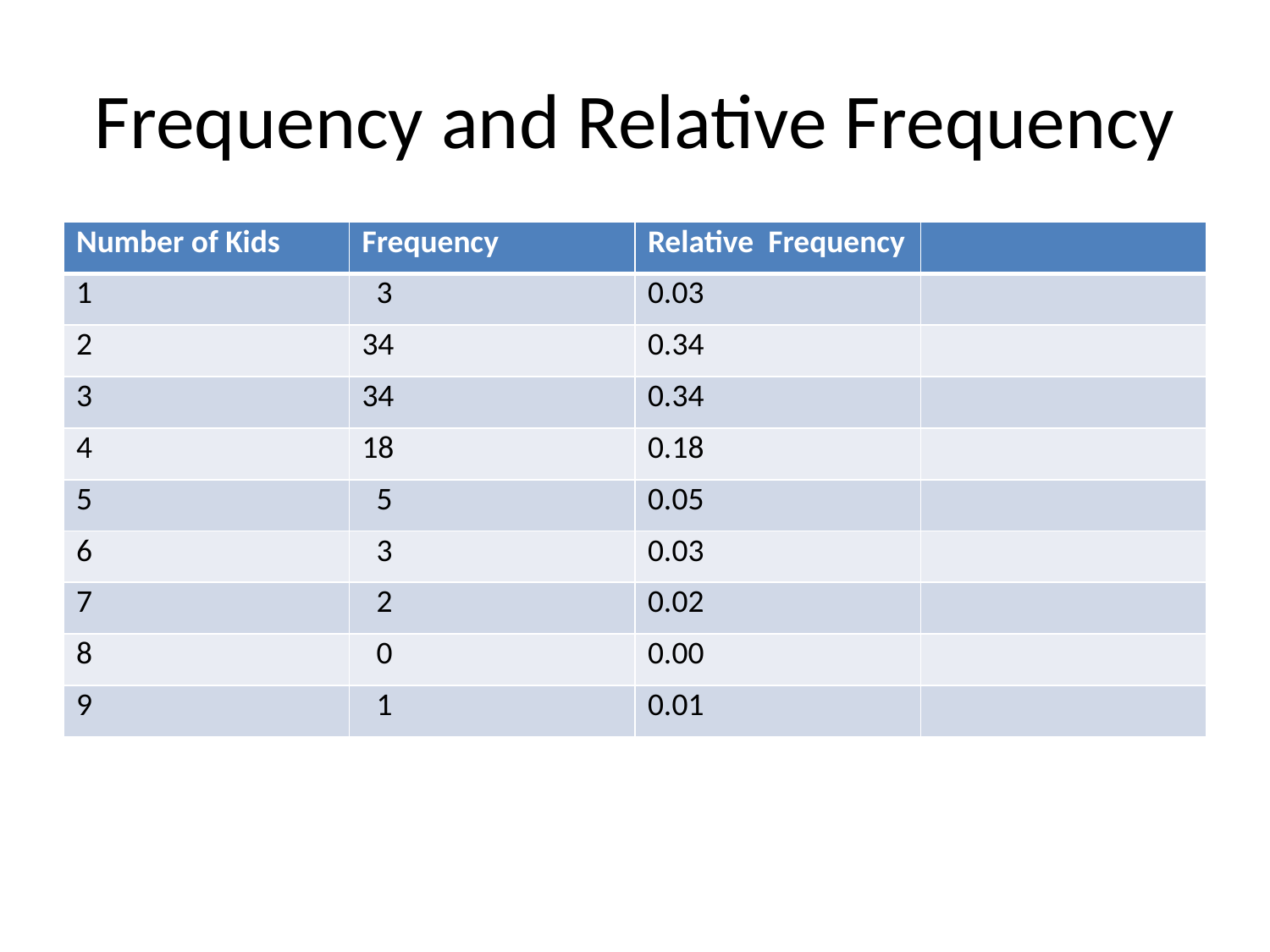

# Frequency and Relative Frequency
| Number of Kids | Frequency | Relative Frequency |  |
| --- | --- | --- | --- |
| 1 | 3 | 0.03 |  |
| 2 | 34 | 0.34 |  |
| 3 | 34 | 0.34 |  |
| 4 | 18 | 0.18 |  |
| 5 | 5 | 0.05 |  |
| 6 | 3 | 0.03 |  |
| 7 | 2 | 0.02 |  |
| 8 | 0 | 0.00 |  |
| 9 | 1 | 0.01 |  |